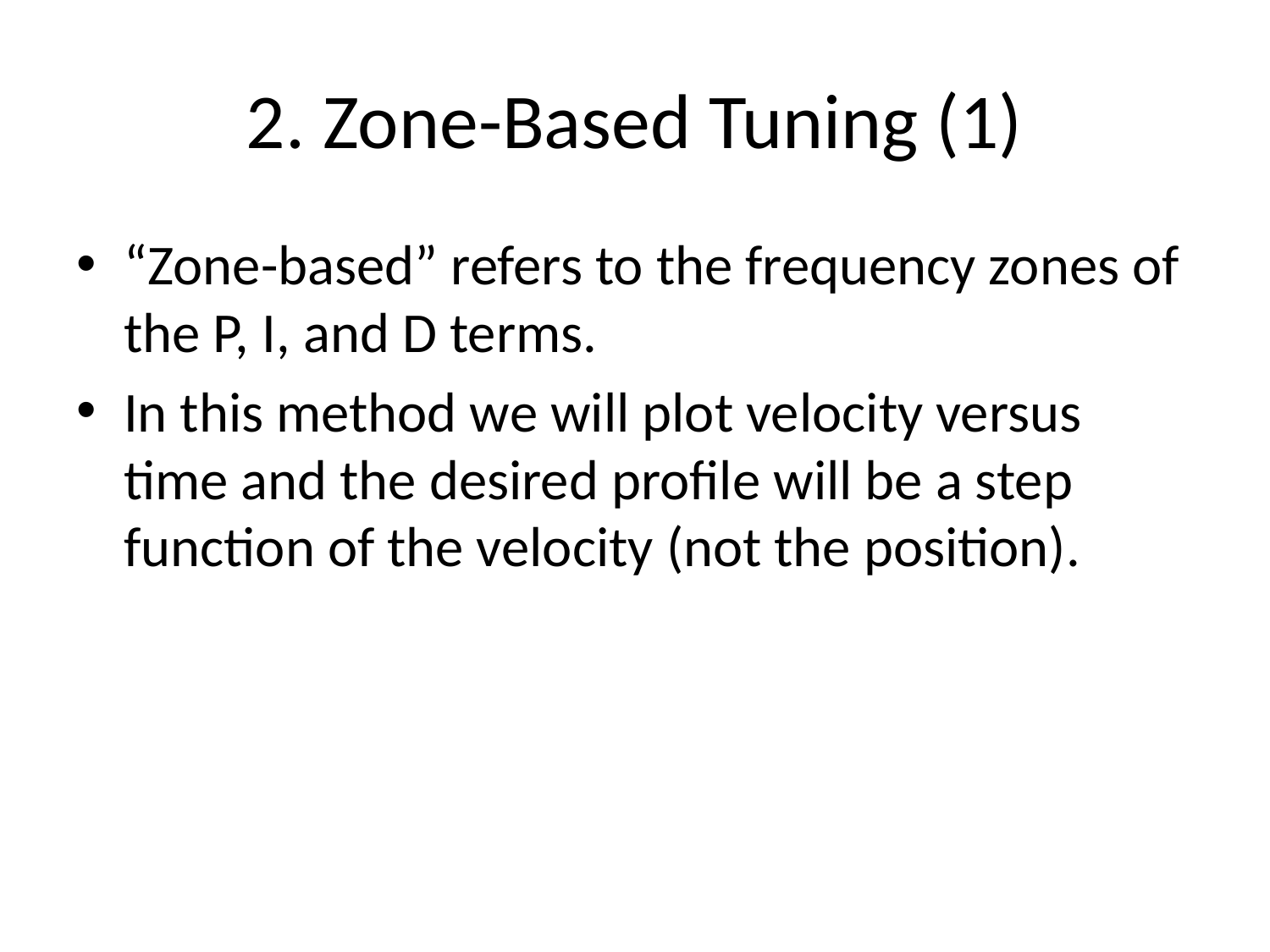

# 2. Zone-Based Tuning (1)
“Zone-based” refers to the frequency zones of the P, I, and D terms.
In this method we will plot velocity versus time and the desired profile will be a step function of the velocity (not the position).